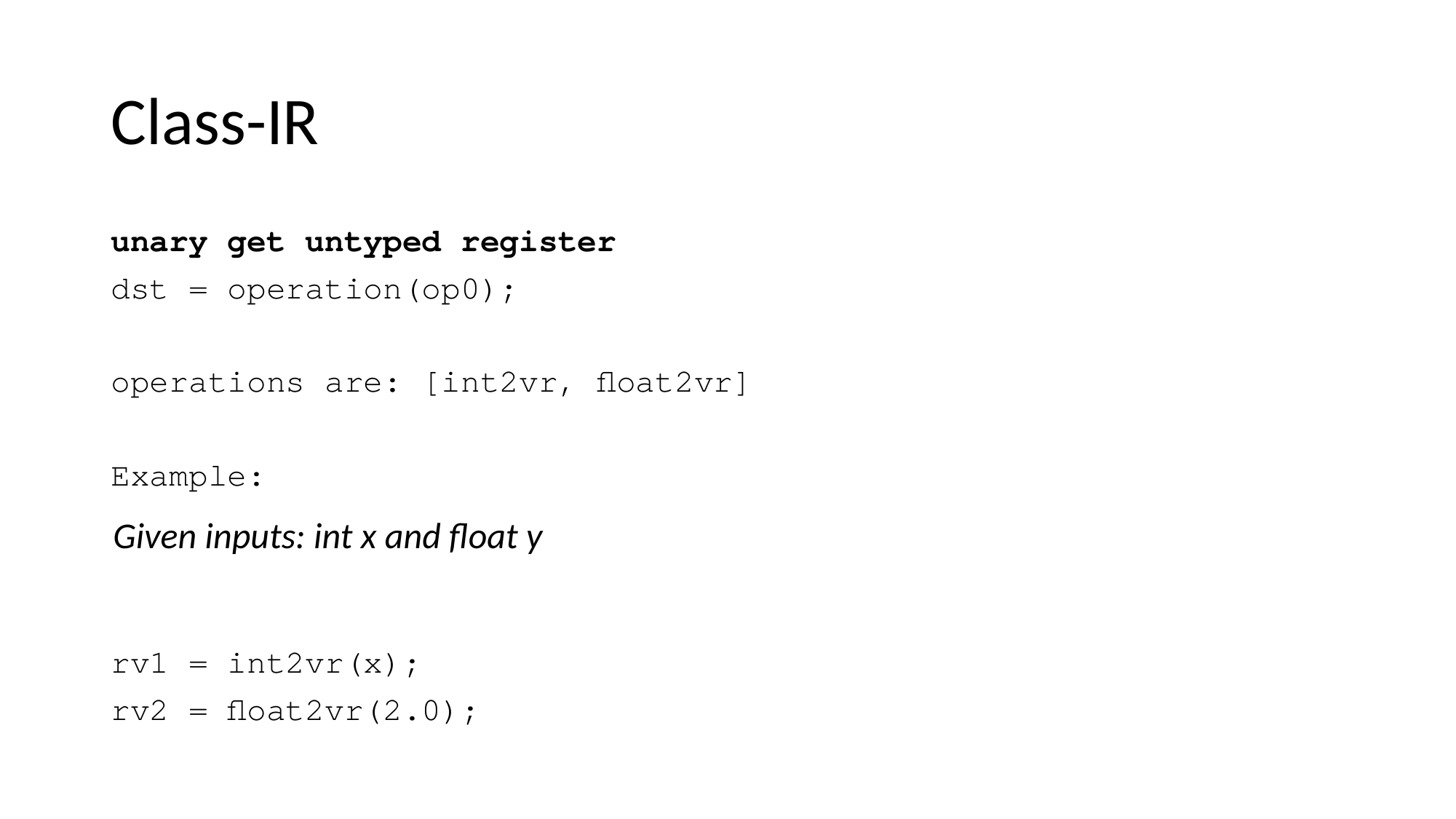

# Class-IR
unary get untyped register
dst = operation(op0);

operations are: [int2vr, float2vr]

Example:

rv1 = int2vr(x);
rv2 = float2vr(2.0);
Given inputs: int x and float y